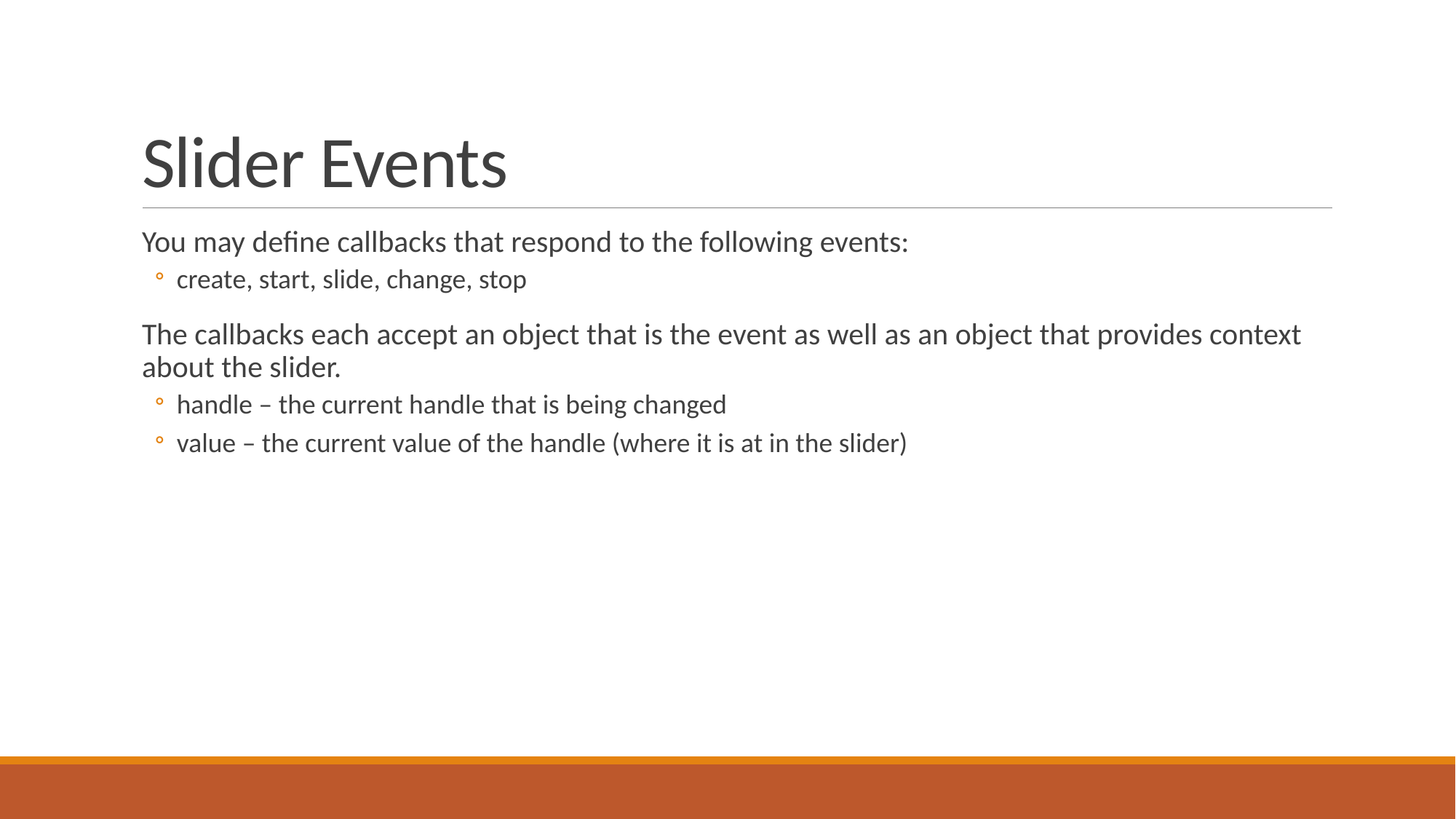

# Slider Events
You may define callbacks that respond to the following events:
create, start, slide, change, stop
The callbacks each accept an object that is the event as well as an object that provides context about the slider.
handle – the current handle that is being changed
value – the current value of the handle (where it is at in the slider)